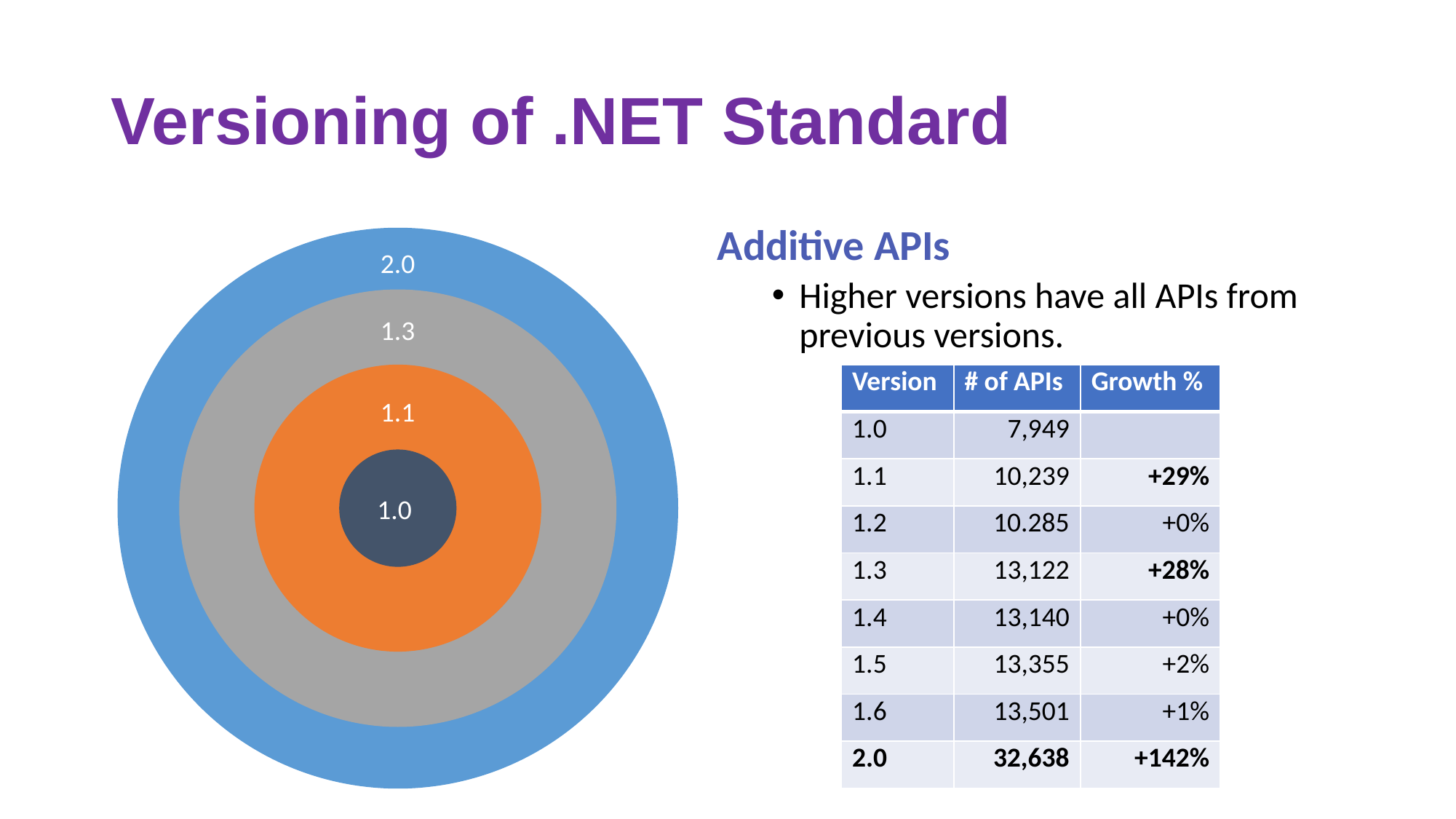

# Versioning of .NET Standard
Additive APIs
Higher versions have all APIs from previous versions.

2.0

1.3

1.1
| Version | # of APIs | Growth % |
| --- | --- | --- |
| 1.0 | 7,949 |  |
| 1.1 | 10,239 | +29% |
| 1.2 | 10.285 | +0% |
| 1.3 | 13,122 | +28% |
| 1.4 | 13,140 | +0% |
| 1.5 | 13,355 | +2% |
| 1.6 | 13,501 | +1% |
| 2.0 | 32,638 | +142% |

1.0